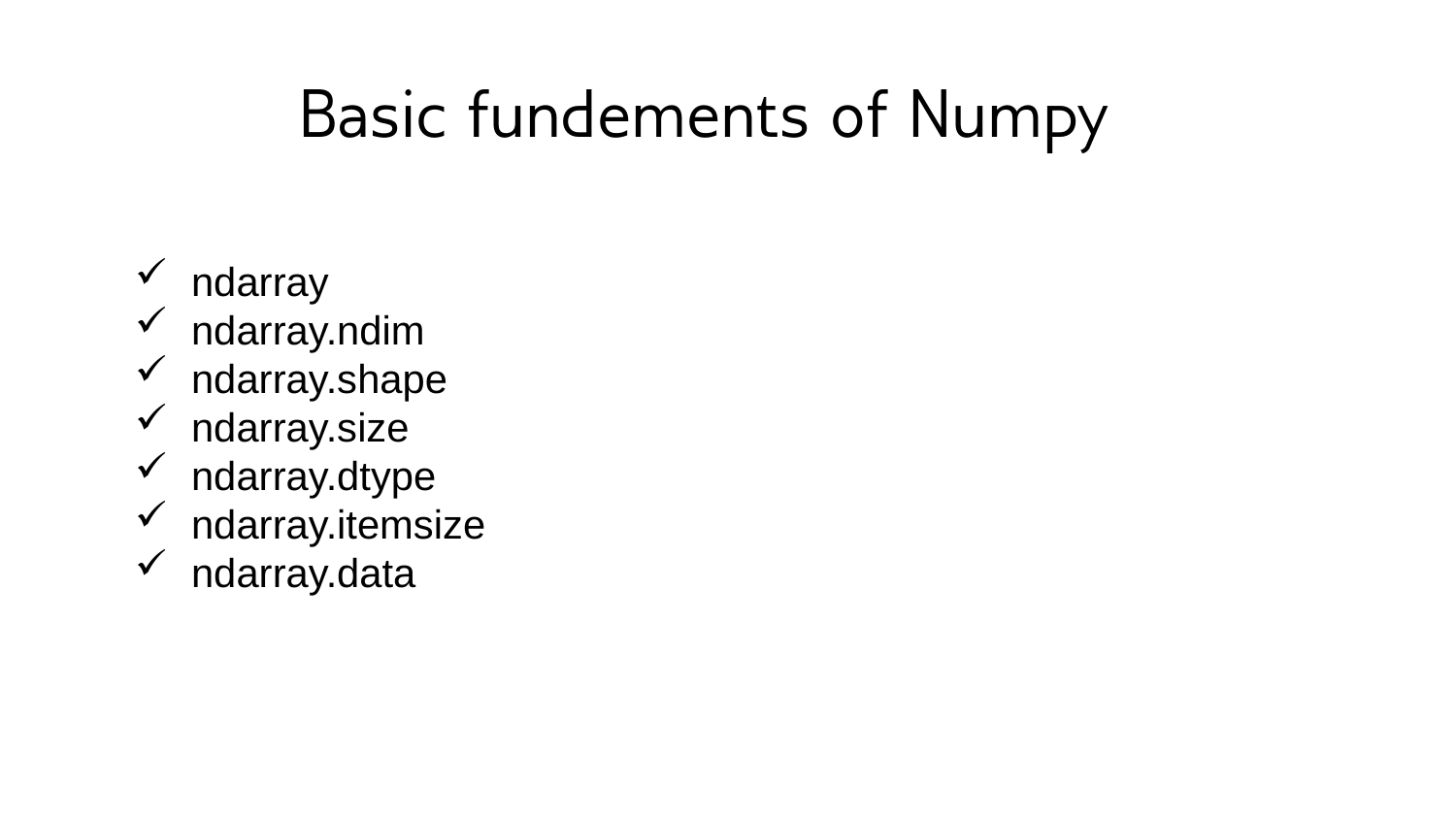

# Basic fundements of Numpy
  ndarray
  ndarray.ndim
  ndarray.shape
  ndarray.size
  ndarray.dtype
  ndarray.itemsize
  ndarray.data